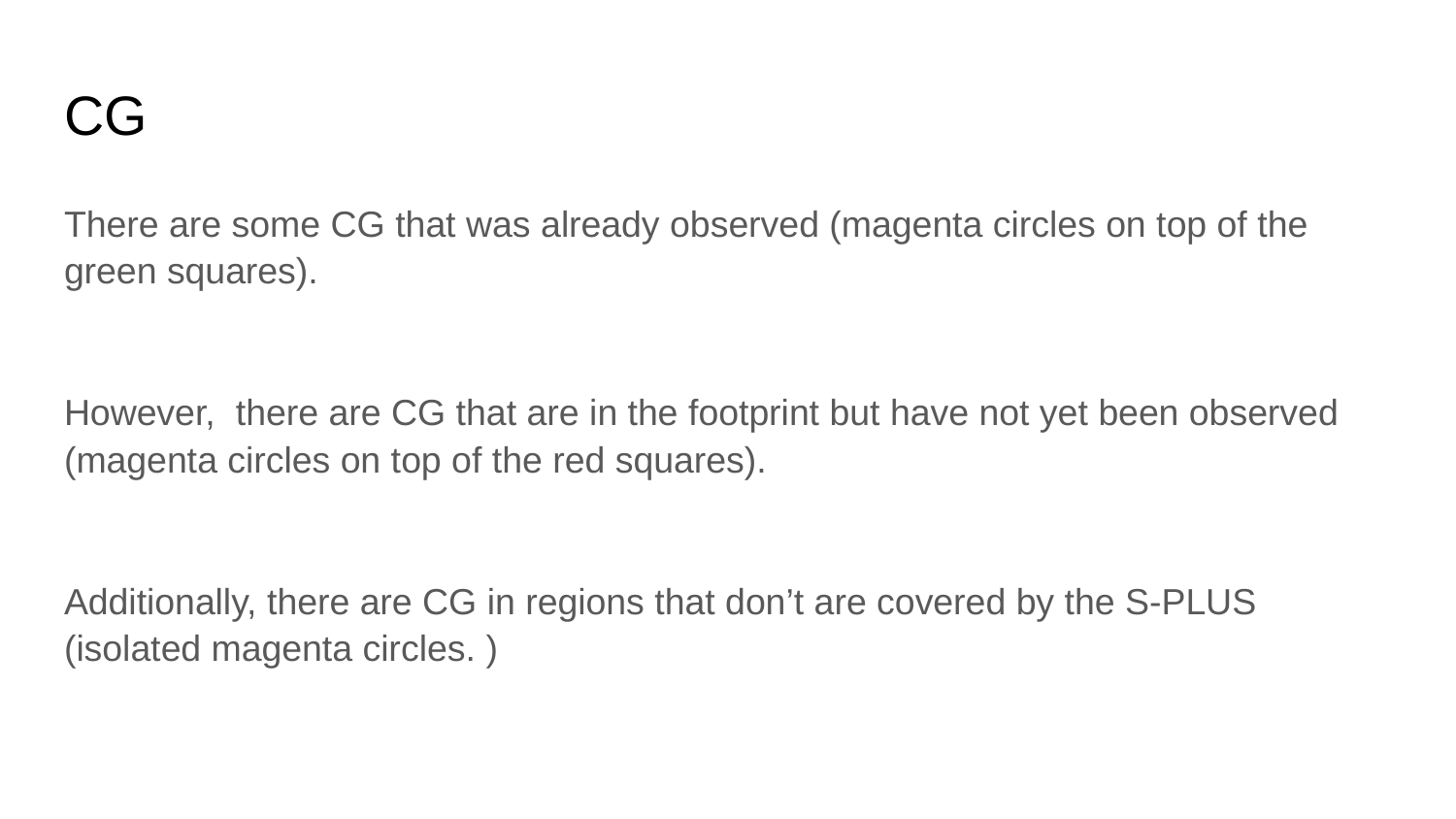

# CG
There are some CG that was already observed (magenta circles on top of the green squares).

However,  there are CG that are in the footprint but have not yet been observed (magenta circles on top of the red squares).

Additionally, there are CG in regions that don’t are covered by the S-PLUS (isolated magenta circles. )